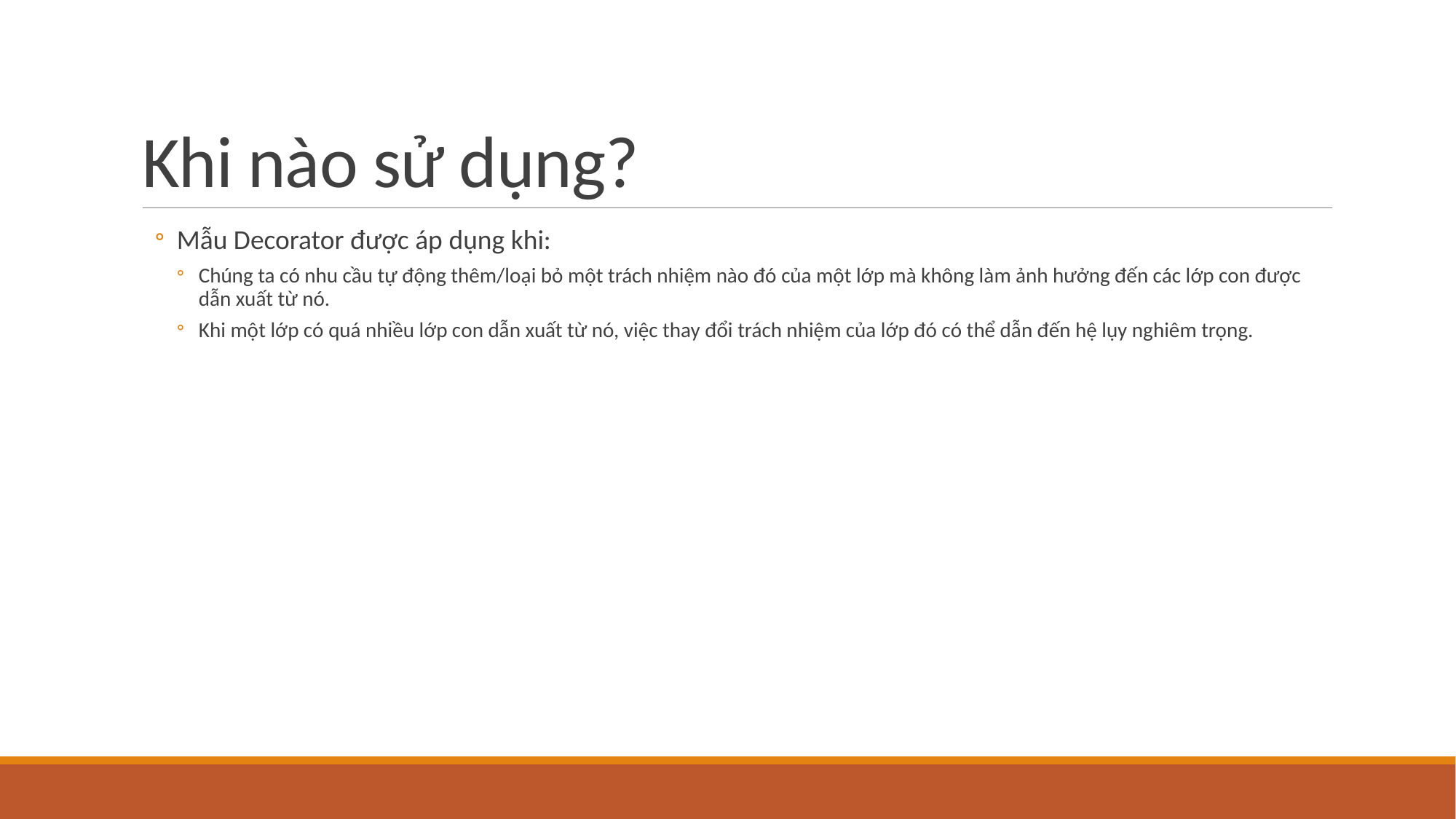

# Khi nào sử dụng?
Mẫu Decorator được áp dụng khi:
Chúng ta có nhu cầu tự động thêm/loại bỏ một trách nhiệm nào đó của một lớp mà không làm ảnh hưởng đến các lớp con được dẫn xuất từ nó.
Khi một lớp có quá nhiều lớp con dẫn xuất từ nó, việc thay đổi trách nhiệm của lớp đó có thể dẫn đến hệ lụy nghiêm trọng.